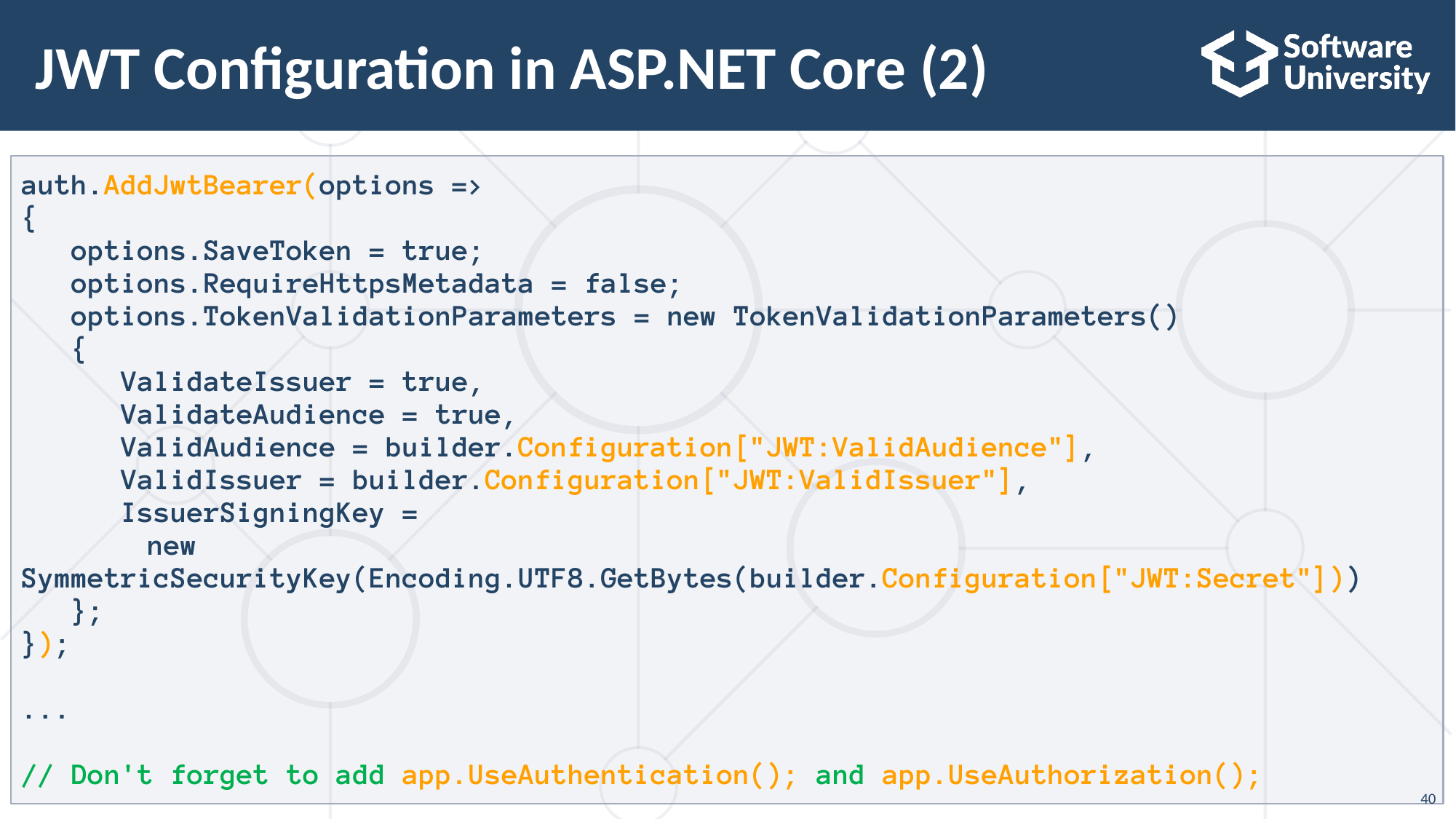

# JWT Configuration in ASP.NET Core (2)
auth.AddJwtBearer(options =>
{
   options.SaveToken = true;
   options.RequireHttpsMetadata = false;
   options.TokenValidationParameters = new TokenValidationParameters()
   {
      ValidateIssuer = true,
      ValidateAudience = true,
      ValidAudience = builder.Configuration["JWT:ValidAudience"],
      ValidIssuer = builder.Configuration["JWT:ValidIssuer"],
      IssuerSigningKey =
	 new SymmetricSecurityKey(Encoding.UTF8.GetBytes(builder.Configuration["JWT:Secret"]))
   };
});

...

// Don't forget to add app.UseAuthentication(); and app.UseAuthorization();
40